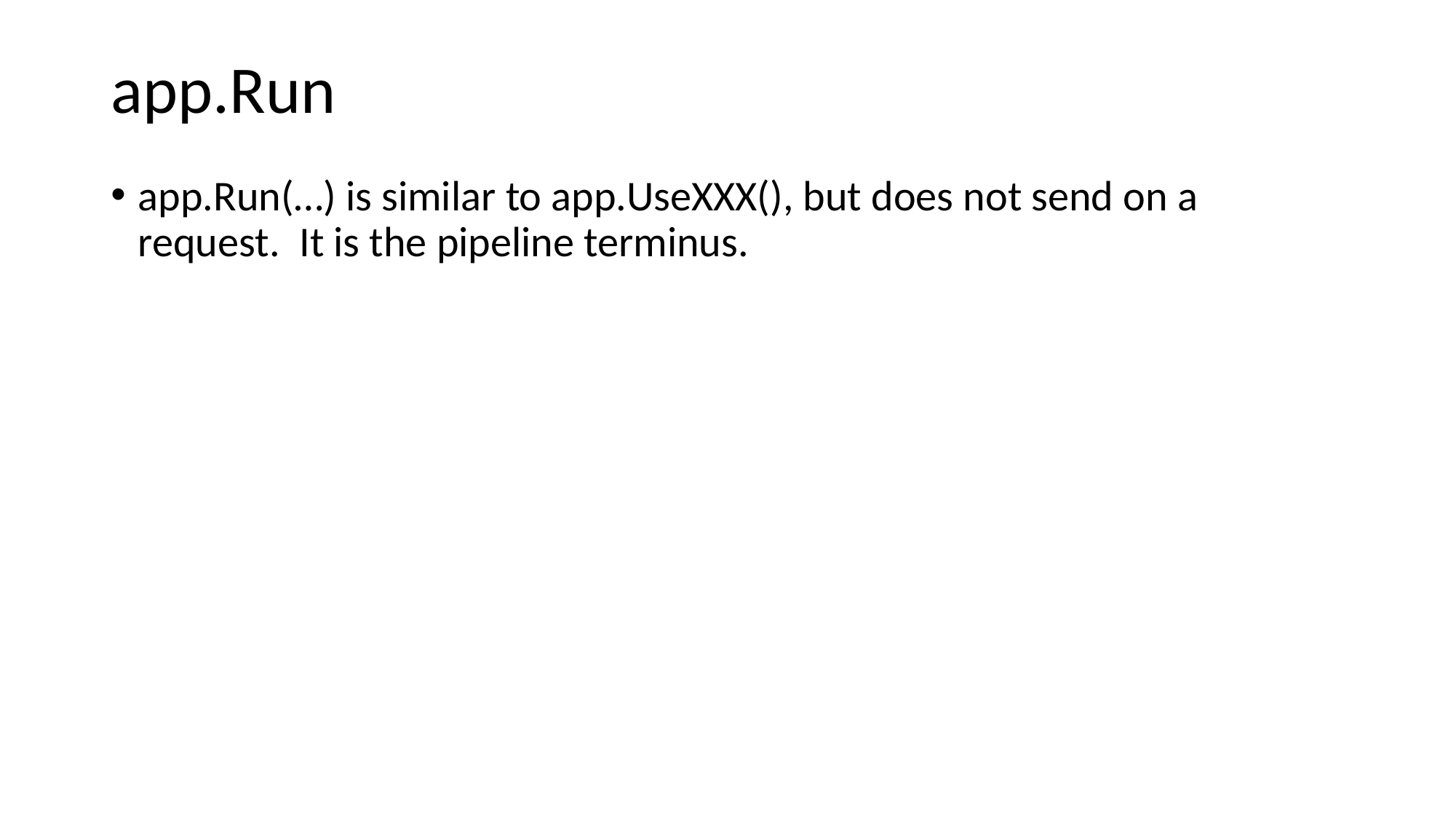

# app.Run
app.Run(…) is similar to app.UseXXX(), but does not send on a request.  It is the pipeline terminus.